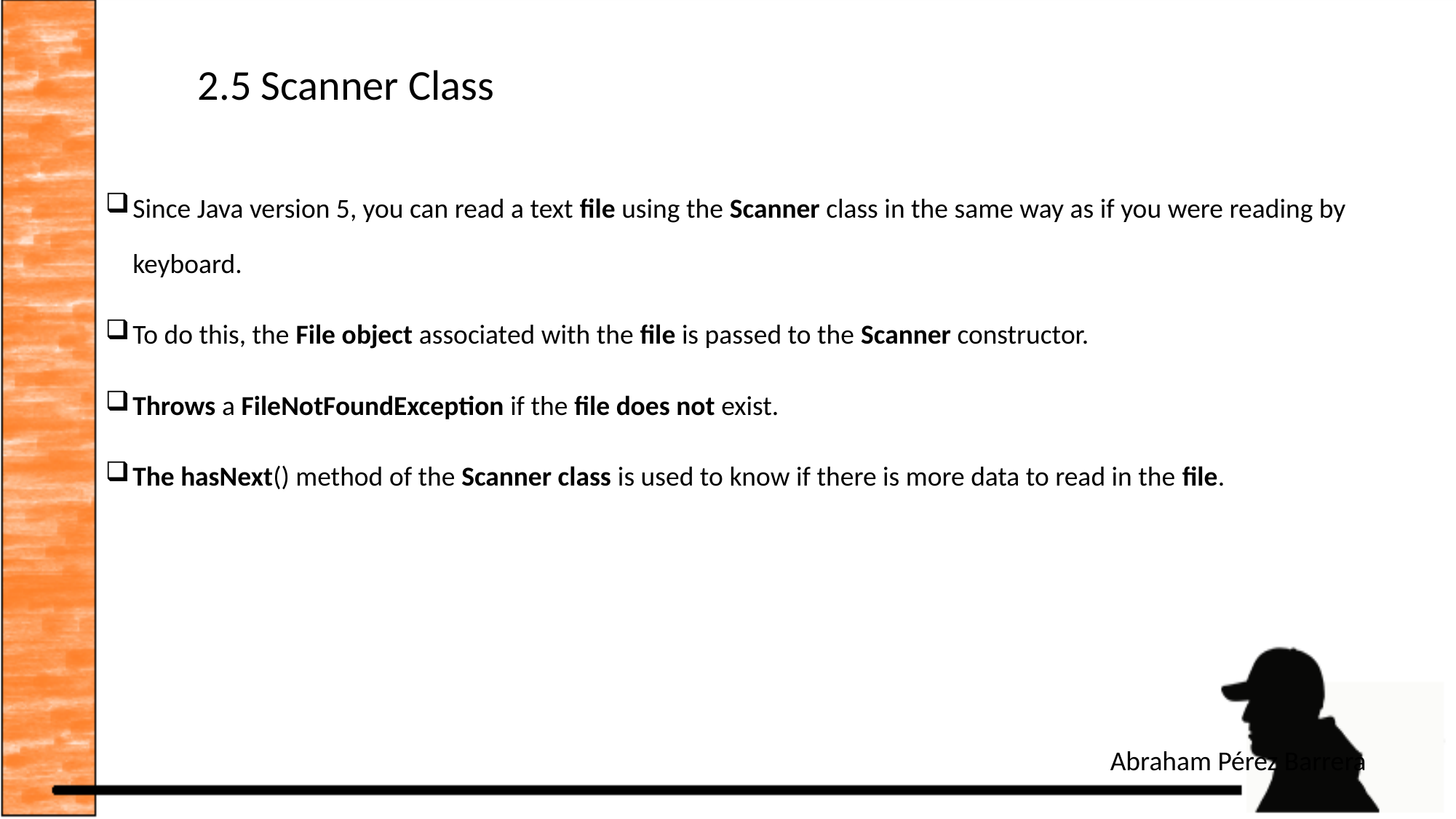

# 2.5 Scanner Class
Since Java version 5, you can read a text file using the Scanner class in the same way as if you were reading by keyboard.
To do this, the File object associated with the file is passed to the Scanner constructor.
Throws a FileNotFoundException if the file does not exist.
The hasNext() method of the Scanner class is used to know if there is more data to read in the file.